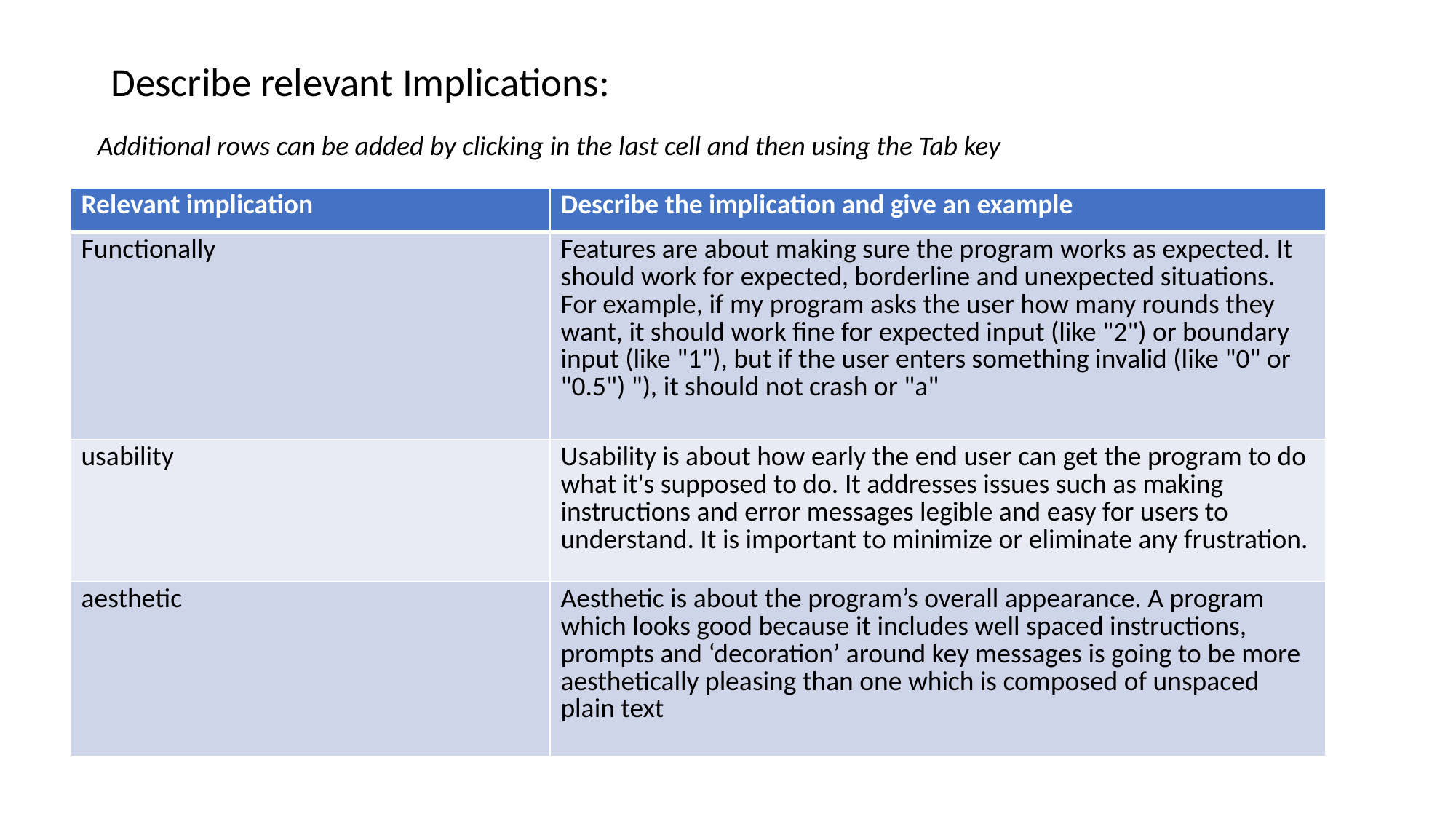

# Describe relevant Implications:
Additional rows can be added by clicking in the last cell and then using the Tab key
| Relevant implication | Describe the implication and give an example |
| --- | --- |
| Functionally | Features are about making sure the program works as expected. It should work for expected, borderline and unexpected situations. For example, if my program asks the user how many rounds they want, it should work fine for expected input (like "2") or boundary input (like "1"), but if the user enters something invalid (like "0" or "0.5") "), it should not crash or "a" |
| usability | Usability is about how early the end user can get the program to do what it's supposed to do. It addresses issues such as making instructions and error messages legible and easy for users to understand. It is important to minimize or eliminate any frustration. |
| aesthetic | Aesthetic is about the program’s overall appearance. A program which looks good because it includes well spaced instructions, prompts and ‘decoration’ around key messages is going to be more aesthetically pleasing than one which is composed of unspaced plain text |